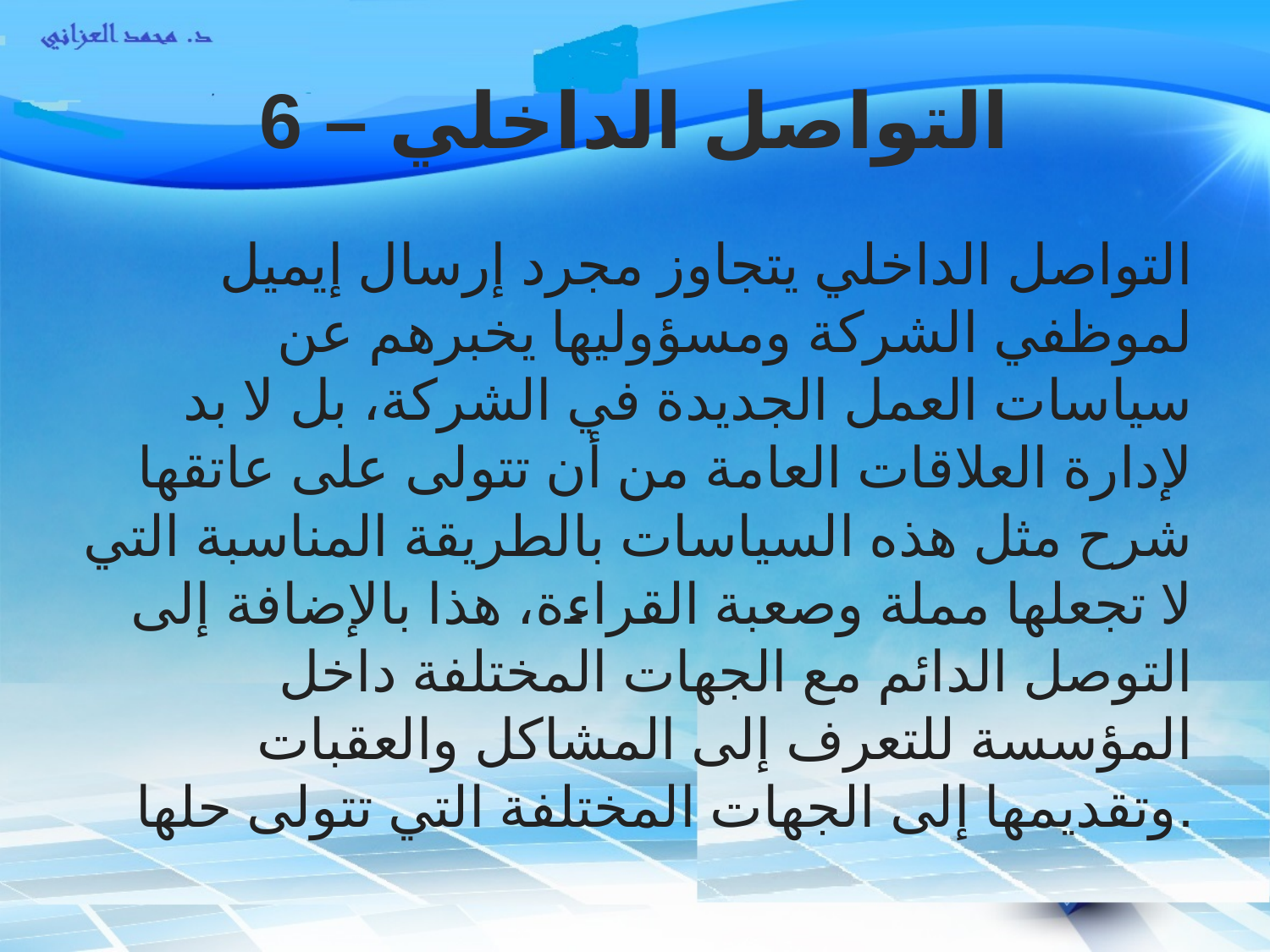

# 6 – التواصل الداخلي
التواصل الداخلي يتجاوز مجرد إرسال إيميل لموظفي الشركة ومسؤوليها يخبرهم عن سياسات العمل الجديدة في الشركة، بل لا بد لإدارة العلاقات العامة من أن تتولى على عاتقها شرح مثل هذه السياسات بالطريقة المناسبة التي لا تجعلها مملة وصعبة القراءة، هذا بالإضافة إلى التوصل الدائم مع الجهات المختلفة داخل المؤسسة للتعرف إلى المشاكل والعقبات وتقديمها إلى الجهات المختلفة التي تتولى حلها.